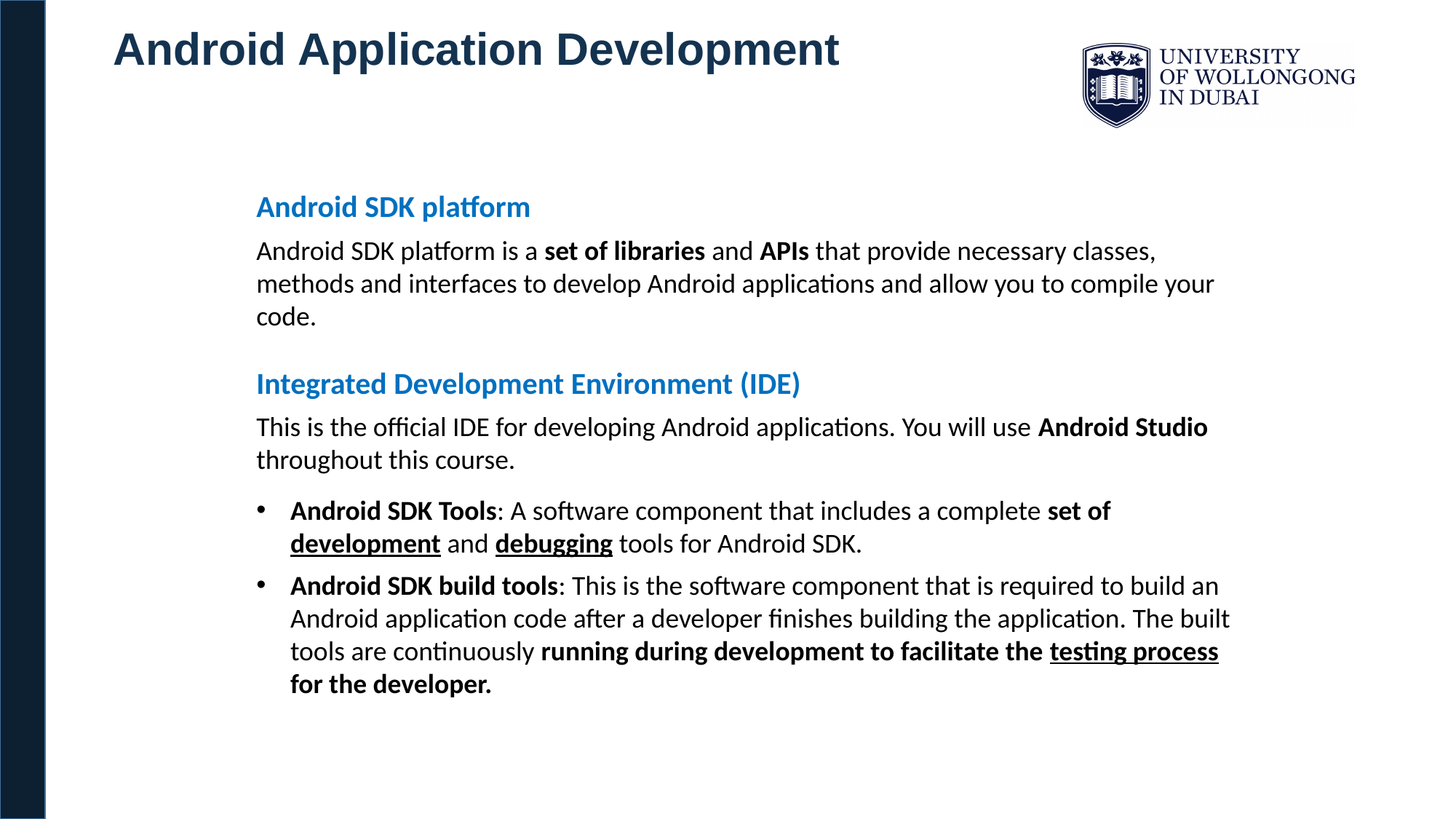

Android Application Development

Android SDK platform

Android SDK platform is a set of libraries and APIs that provide necessary classes, methods and interfaces to develop Android applications and allow you to compile your code.
Integrated Development Environment (IDE)

This is the official IDE for developing Android applications. You will use Android Studio throughout this course.

Android SDK Tools: A software component that includes a complete set of development and debugging tools for Android SDK.

Android SDK build tools: This is the software component that is required to build an Android application code after a developer finishes building the application. The built tools are continuously running during development to facilitate the testing process for the developer.